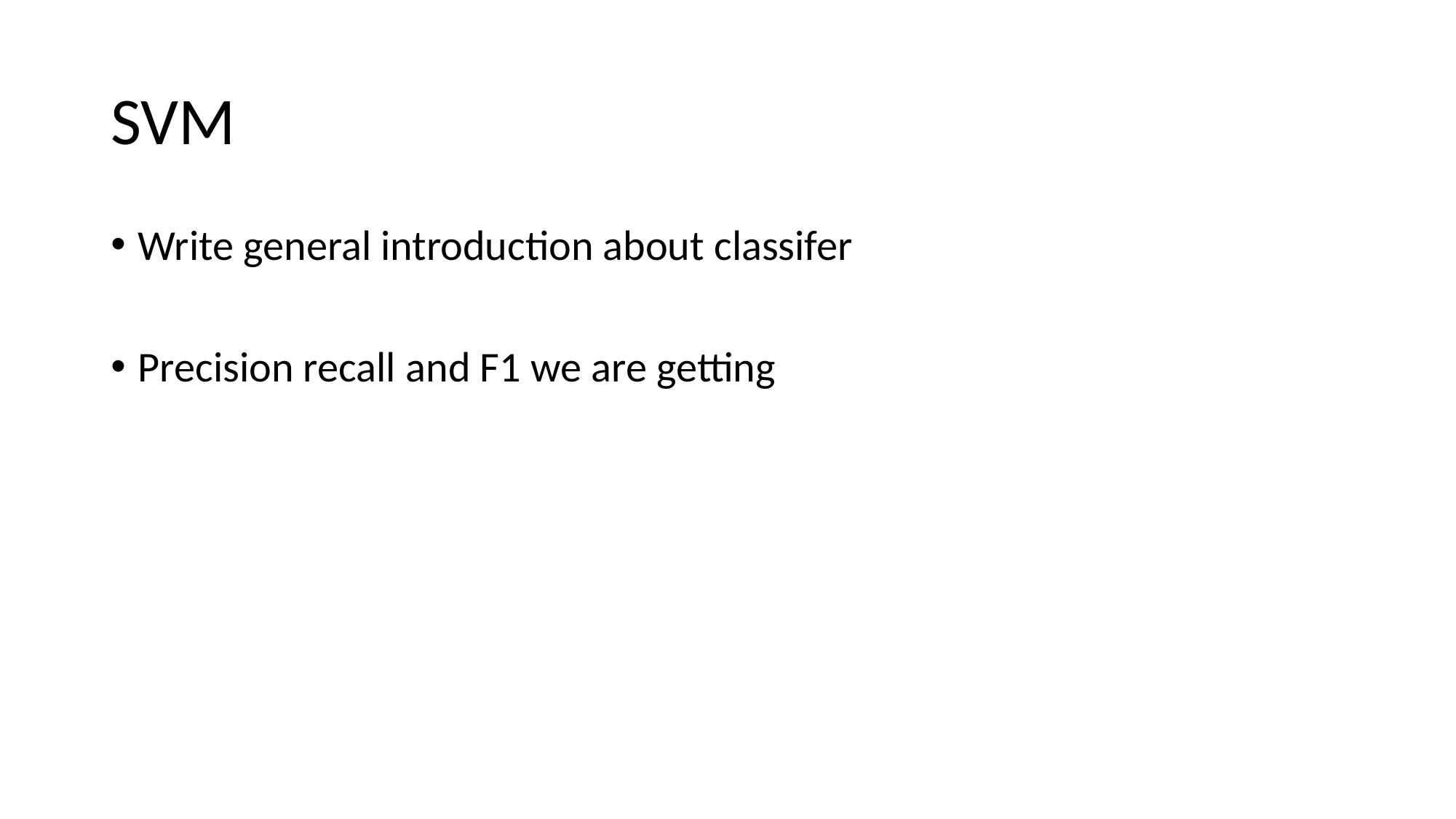

# SVM
Write general introduction about classifer

Precision recall and F1 we are getting